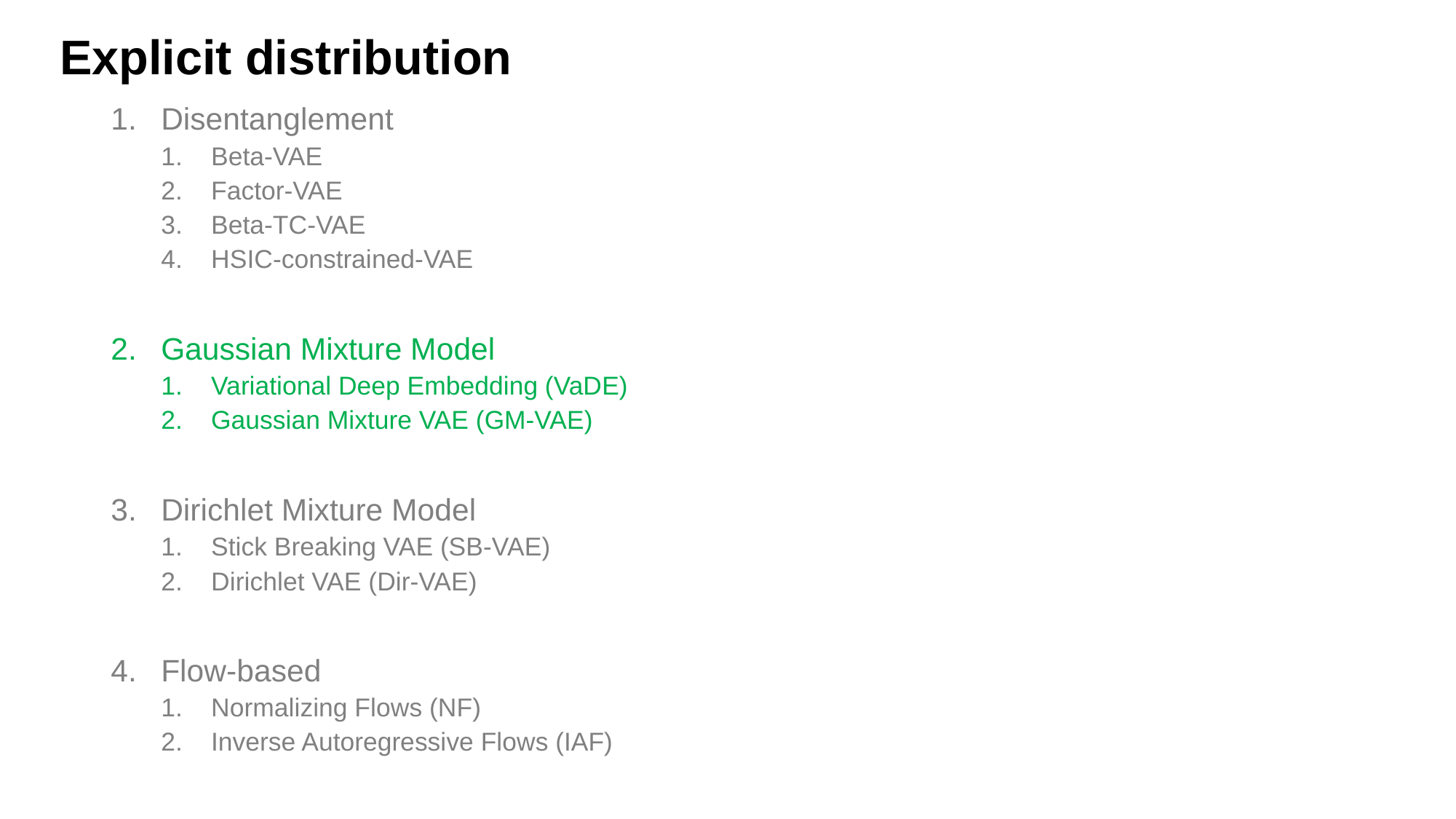

Explicit distribution
Disentanglement
Beta-VAE
Factor-VAE
Beta-TC-VAE
HSIC-constrained-VAE

Gaussian Mixture Model
Variational Deep Embedding (VaDE)
Gaussian Mixture VAE (GM-VAE)

Dirichlet Mixture Model
Stick Breaking VAE (SB-VAE)
Dirichlet VAE (Dir-VAE)

Flow-based
Normalizing Flows (NF)
Inverse Autoregressive Flows (IAF)